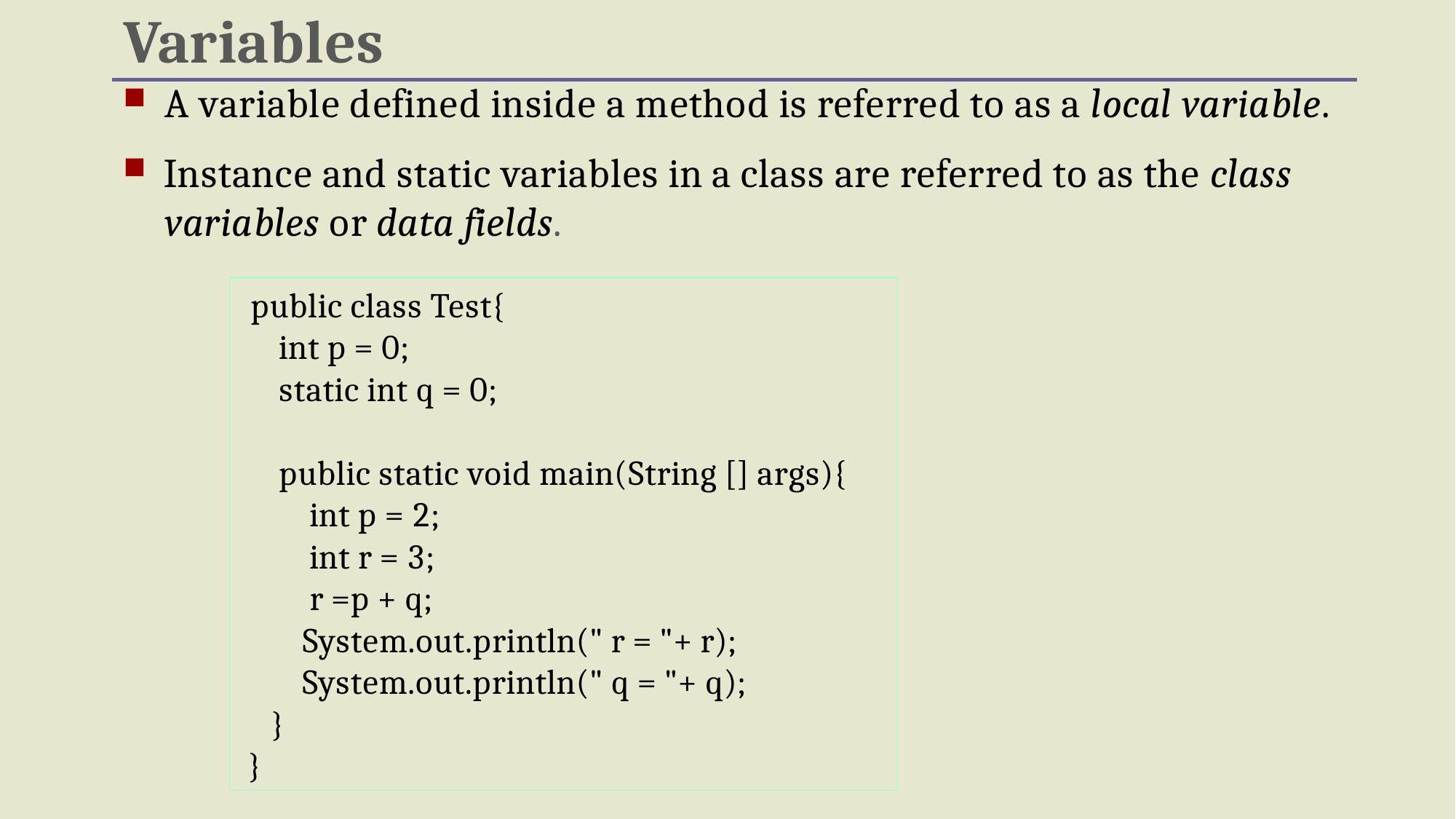

# Variables
A variable defined inside a method is referred to as a local variable.
Instance and static variables in a class are referred to as the class variables or data fields.
 public class Test{
     int p = 0;
     static int q = 0;

     public static void main(String [] args){
         int p = 2;
         int r = 3;
         r =p + q;
        System.out.println(" r = "+ r);
        System.out.println(" q = "+ q);
    }
 }